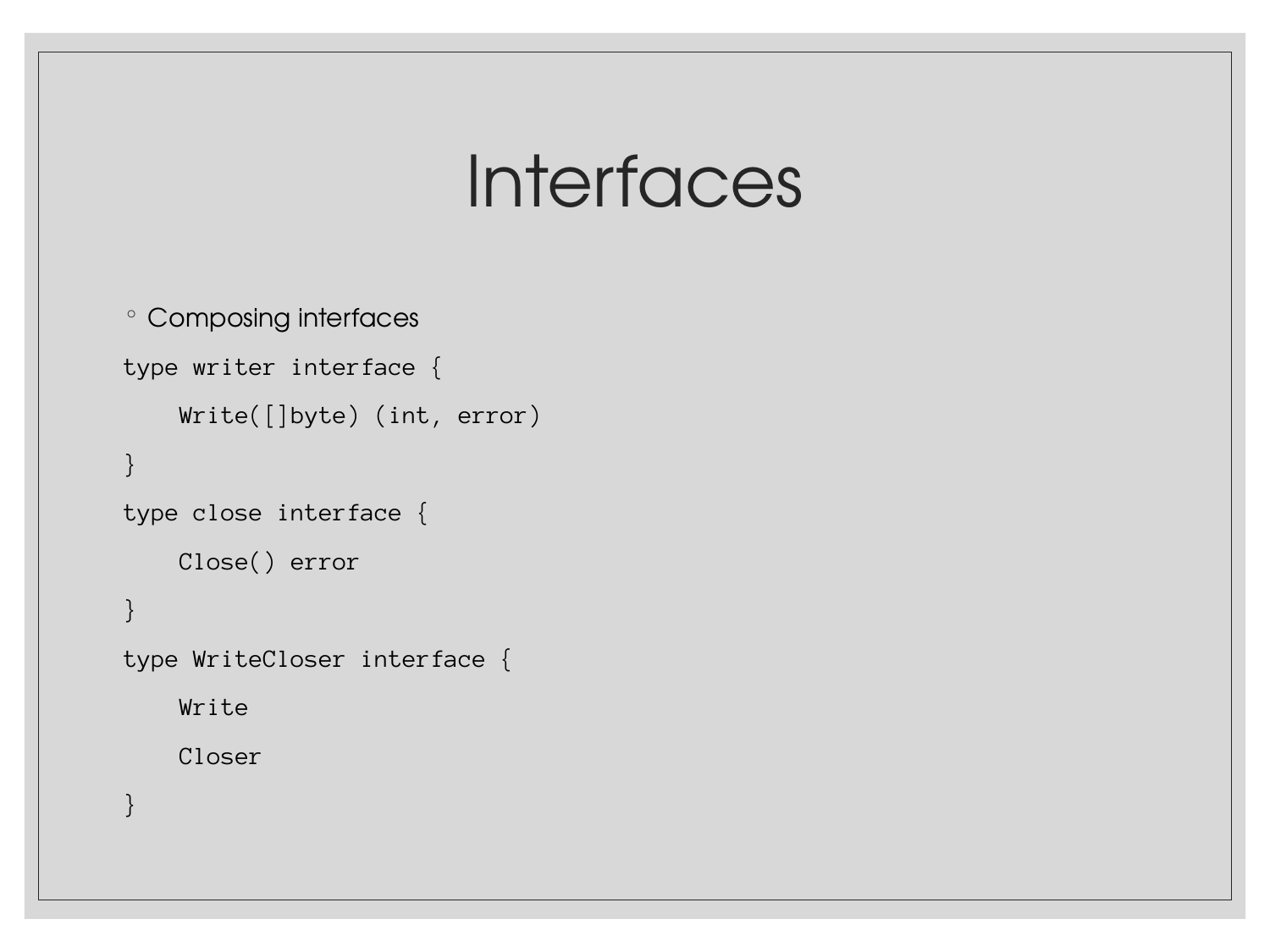

# Interfaces
Composing interfaces
type writer interface {
    Write([]byte) (int, error)
}
type close interface {
    Close() error
}
type WriteCloser interface {
    Write
    Closer
}